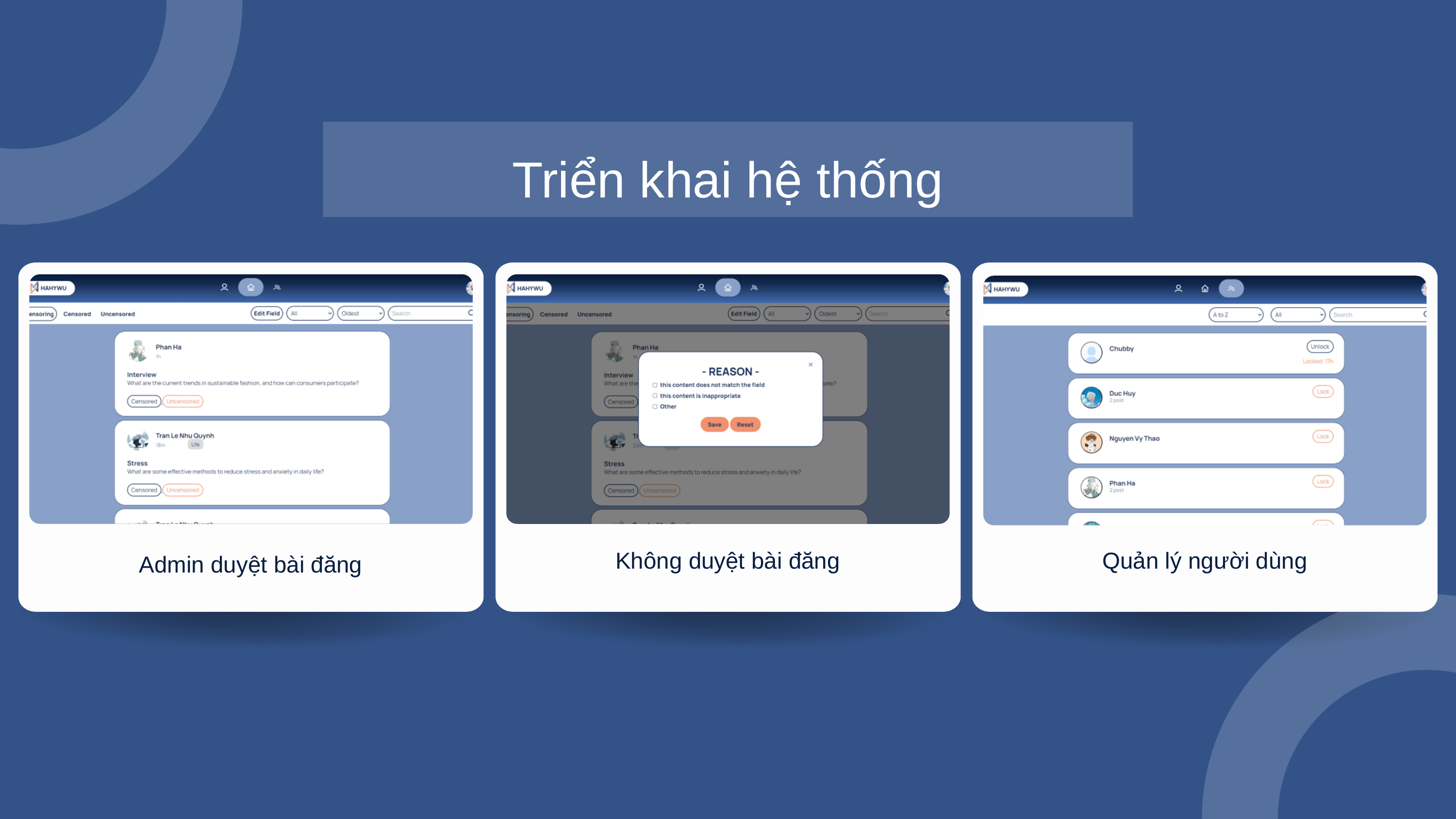

Triển khai hệ thống

Không duyệt bài đăng
Quản lý người dùng
Admin duyệt bài đăng